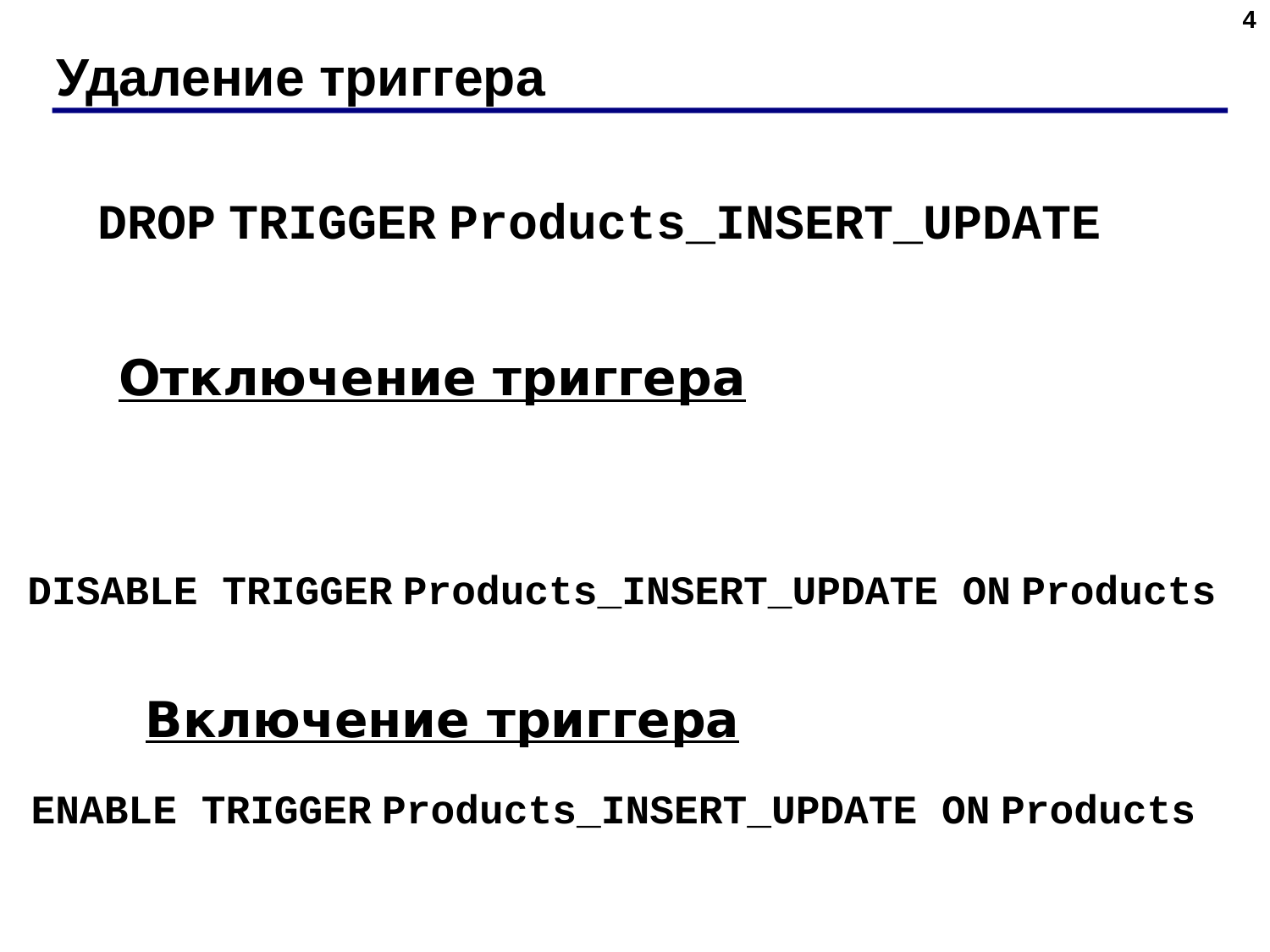

4
# Удаление триггера
DROP TRIGGER Products_INSERT_UPDATE
Отключение триггера
DISABLE TRIGGER Products_INSERT_UPDATE ON Products
Включение триггера
ENABLE TRIGGER Products_INSERT_UPDATE ON Products